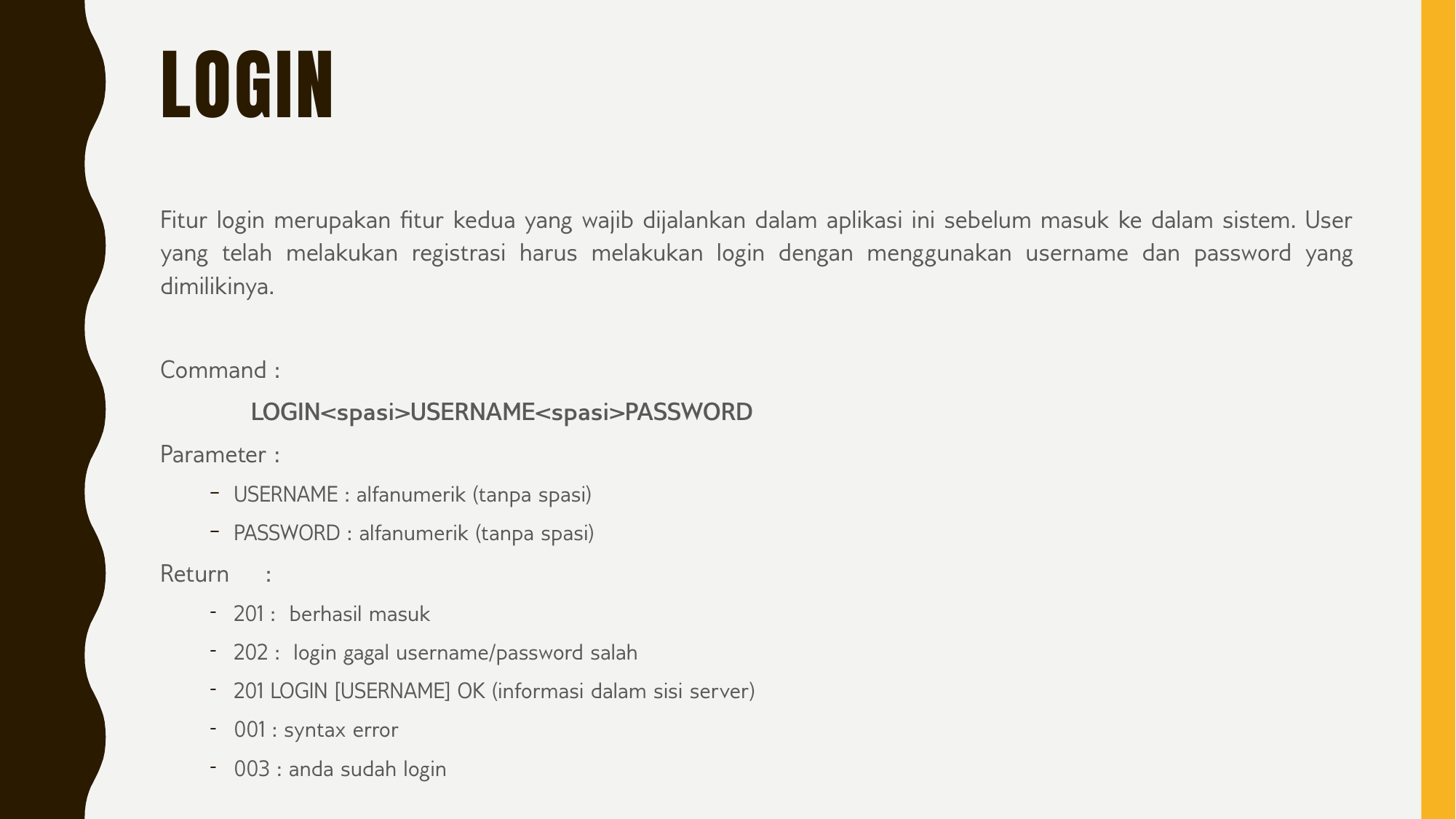

# LOGIN
Fitur login merupakan fitur kedua yang wajib dijalankan dalam aplikasi ini sebelum masuk ke dalam sistem. User yang telah melakukan registrasi harus melakukan login dengan menggunakan username dan password yang dimilikinya.

Command :
	LOGIN<spasi>USERNAME<spasi>PASSWORD
Parameter :
USERNAME : alfanumerik (tanpa spasi)
PASSWORD : alfanumerik (tanpa spasi)
Return 	  :
201 :  berhasil masuk
202 :  login gagal username/password salah
201 LOGIN [USERNAME] OK (informasi dalam sisi server)
001 : syntax error
003 : anda sudah login